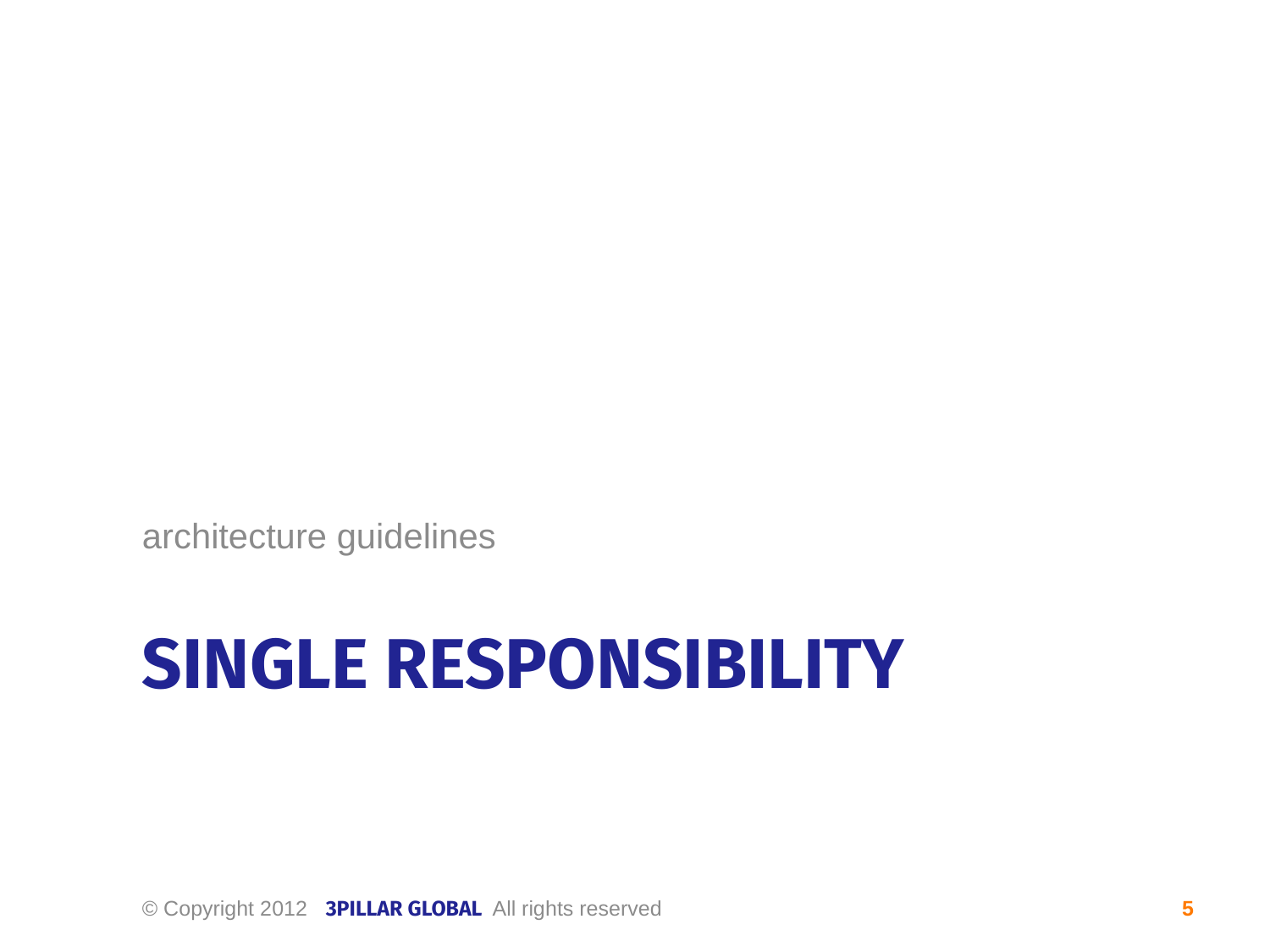

architecture guidelines

# Single responsibility
© Copyright 2012   3PILLAR GLOBAL  All rights reserved
5